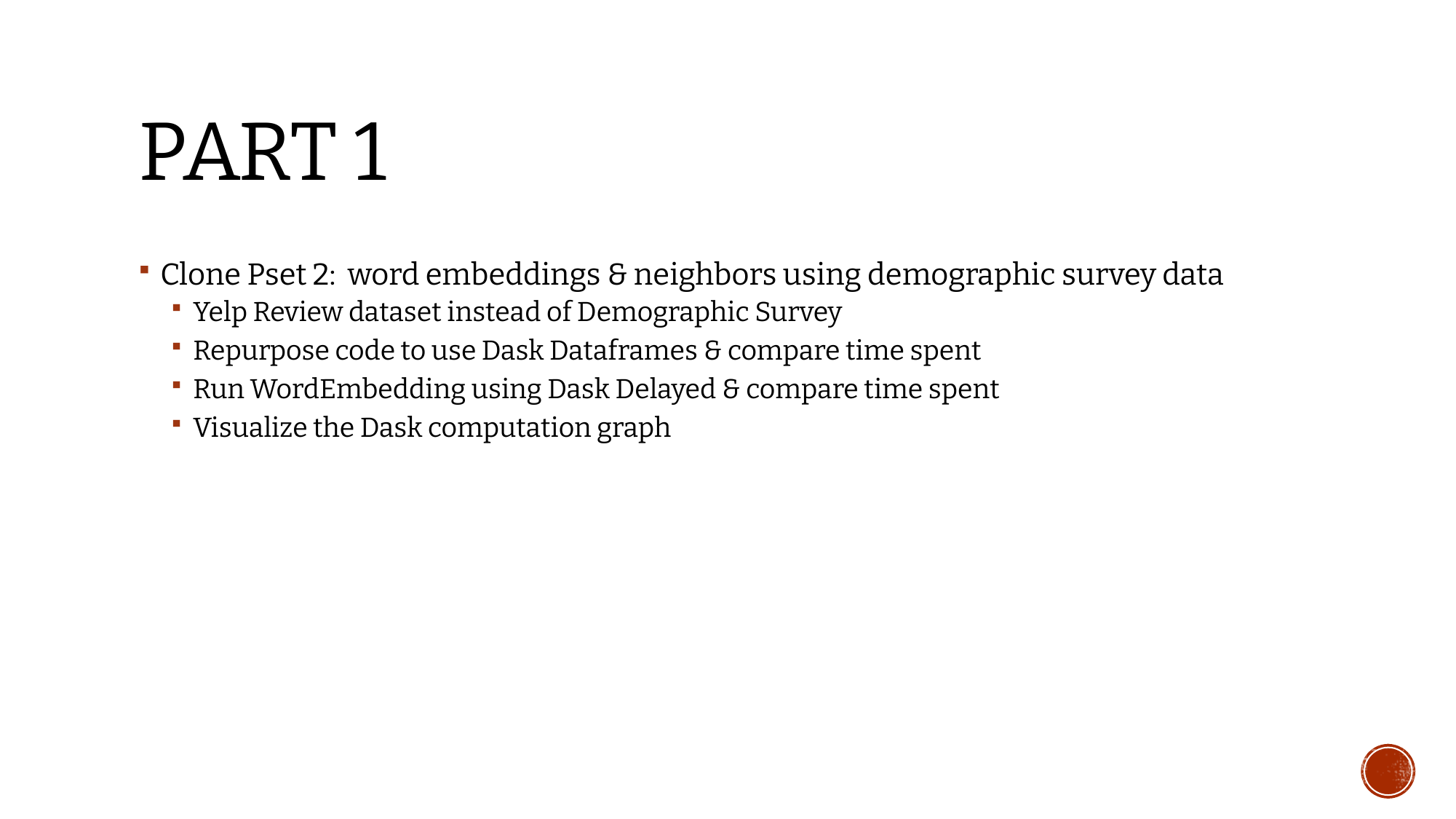

# Part 1
Clone Pset 2:  word embeddings & neighbors using demographic survey data
Yelp Review dataset instead of Demographic Survey
Repurpose code to use Dask Dataframes & compare time spent
Run WordEmbedding using Dask Delayed & compare time spent
Visualize the Dask computation graph